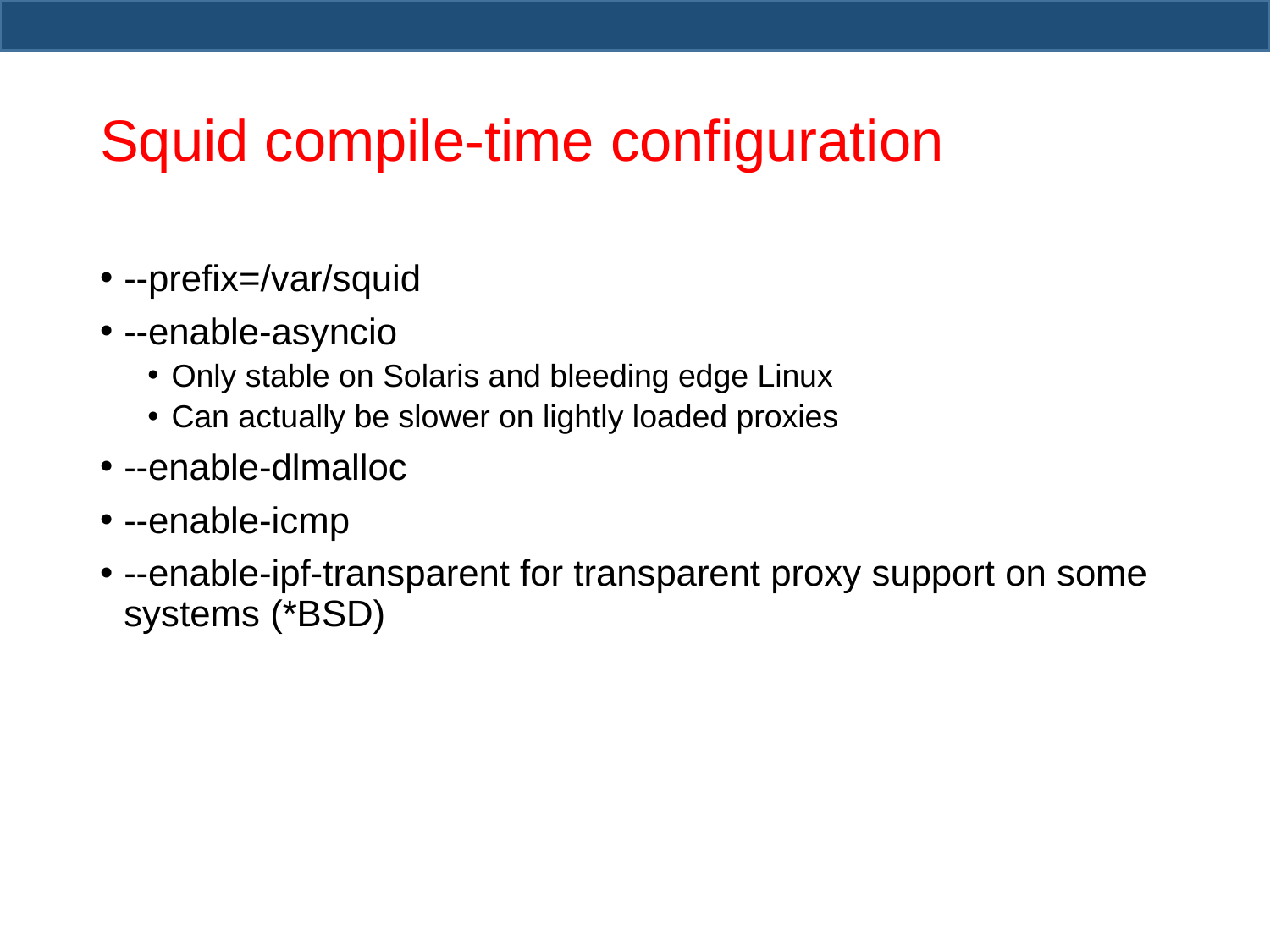

# Squid compile-time configuration
--prefix=/var/squid
--enable-asyncio
Only stable on Solaris and bleeding edge Linux
Can actually be slower on lightly loaded proxies
--enable-dlmalloc
--enable-icmp
--enable-ipf-transparent for transparent proxy support on some systems (*BSD)